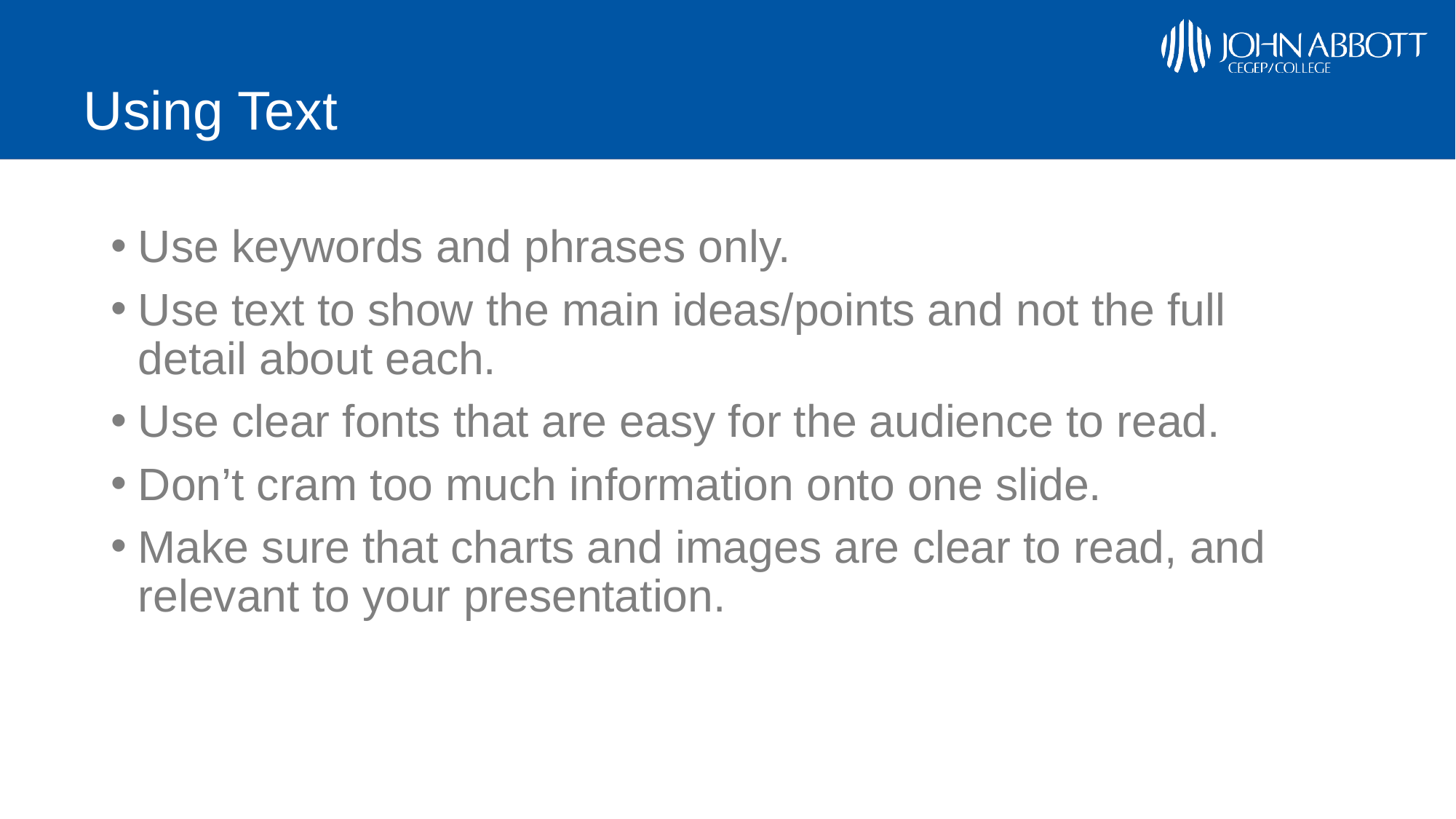

# Using Text
Use keywords and phrases only.
Use text to show the main ideas/points and not the full detail about each.
Use clear fonts that are easy for the audience to read.
Don’t cram too much information onto one slide.
Make sure that charts and images are clear to read, and relevant to your presentation.